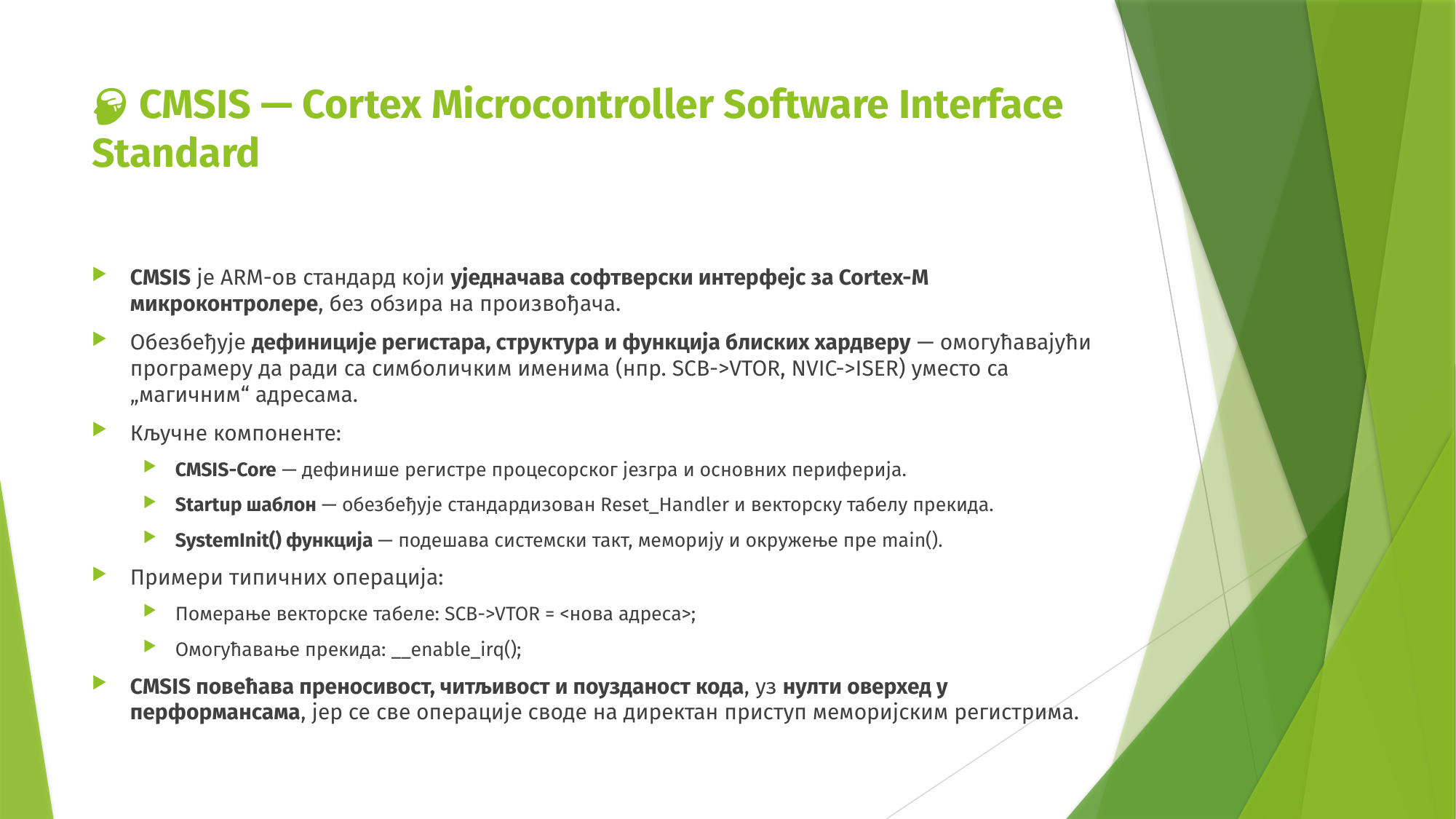

# 🧠 CMSIS — Cortex Microcontroller Software Interface Standard
CMSIS је ARM-ов стандард који уједначава софтверски интерфејс за Cortex-M микроконтролере, без обзира на произвођача.
Обезбеђује дефиниције регистара, структура и функција блиских хардверу — омогућавајући програмеру да ради са симболичким именима (нпр. SCB->VTOR, NVIC->ISER) уместо са „магичним“ адресама.
Кључне компоненте:
CMSIS-Core — дефинише регистре процесорског језгра и основних периферија.
Startup шаблон — обезбеђује стандардизован Reset_Handler и векторску табелу прекида.
SystemInit() функција — подешава системски такт, меморију и окружење пре main().
Примери типичних операција:
Померање векторске табеле: SCB->VTOR = <нова адреса>;
Омогућавање прекида: __enable_irq();
CMSIS повећава преносивост, читљивост и поузданост кода, уз нулти оверхед у перформансама, јер се све операције своде на директан приступ меморијским регистрима.